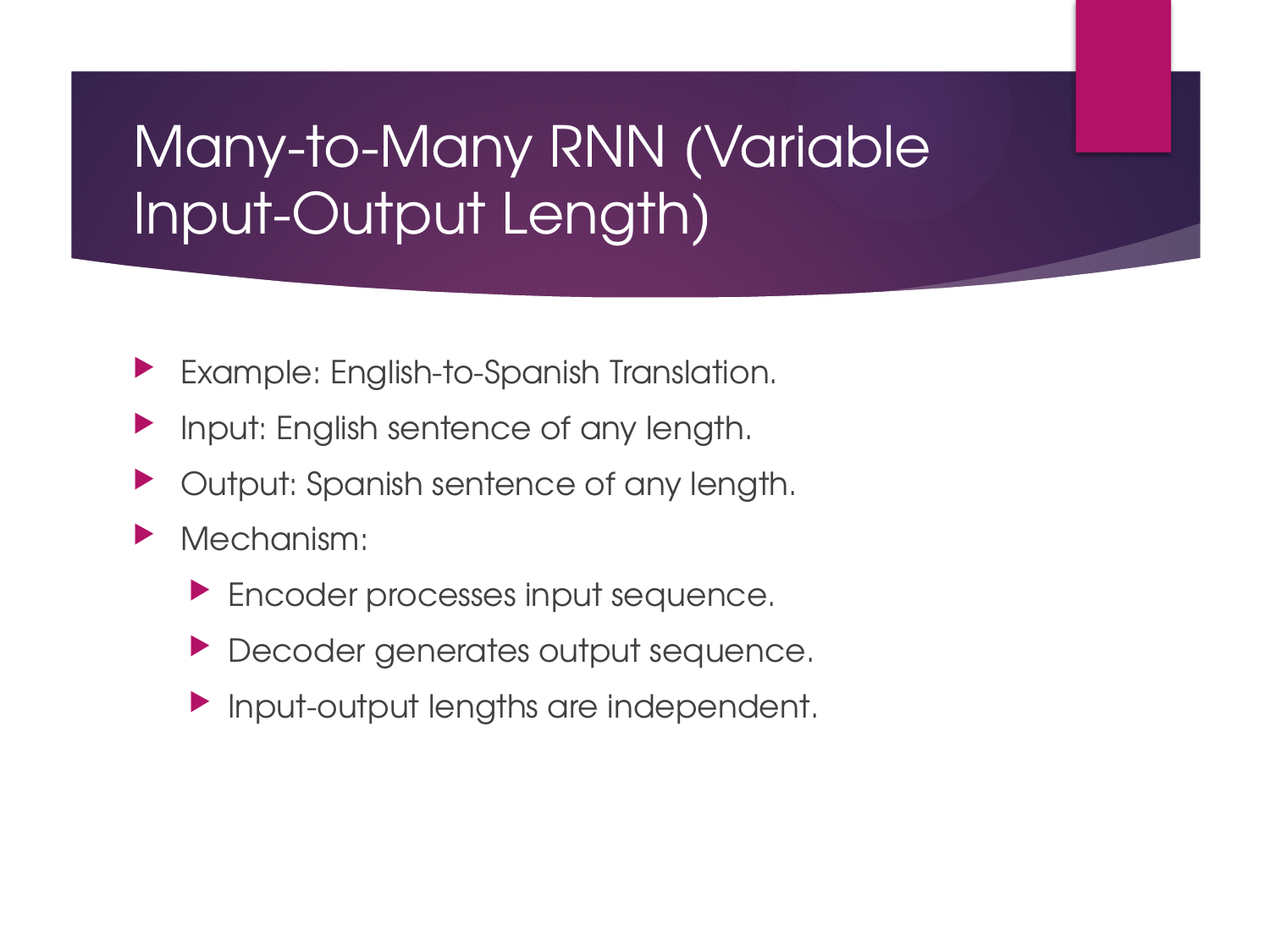

# Many-to-Many RNN (Variable Input-Output Length)
Example: English-to-Spanish Translation.
Input: English sentence of any length.
Output: Spanish sentence of any length.
Mechanism:
Encoder processes input sequence.
Decoder generates output sequence.
Input-output lengths are independent.